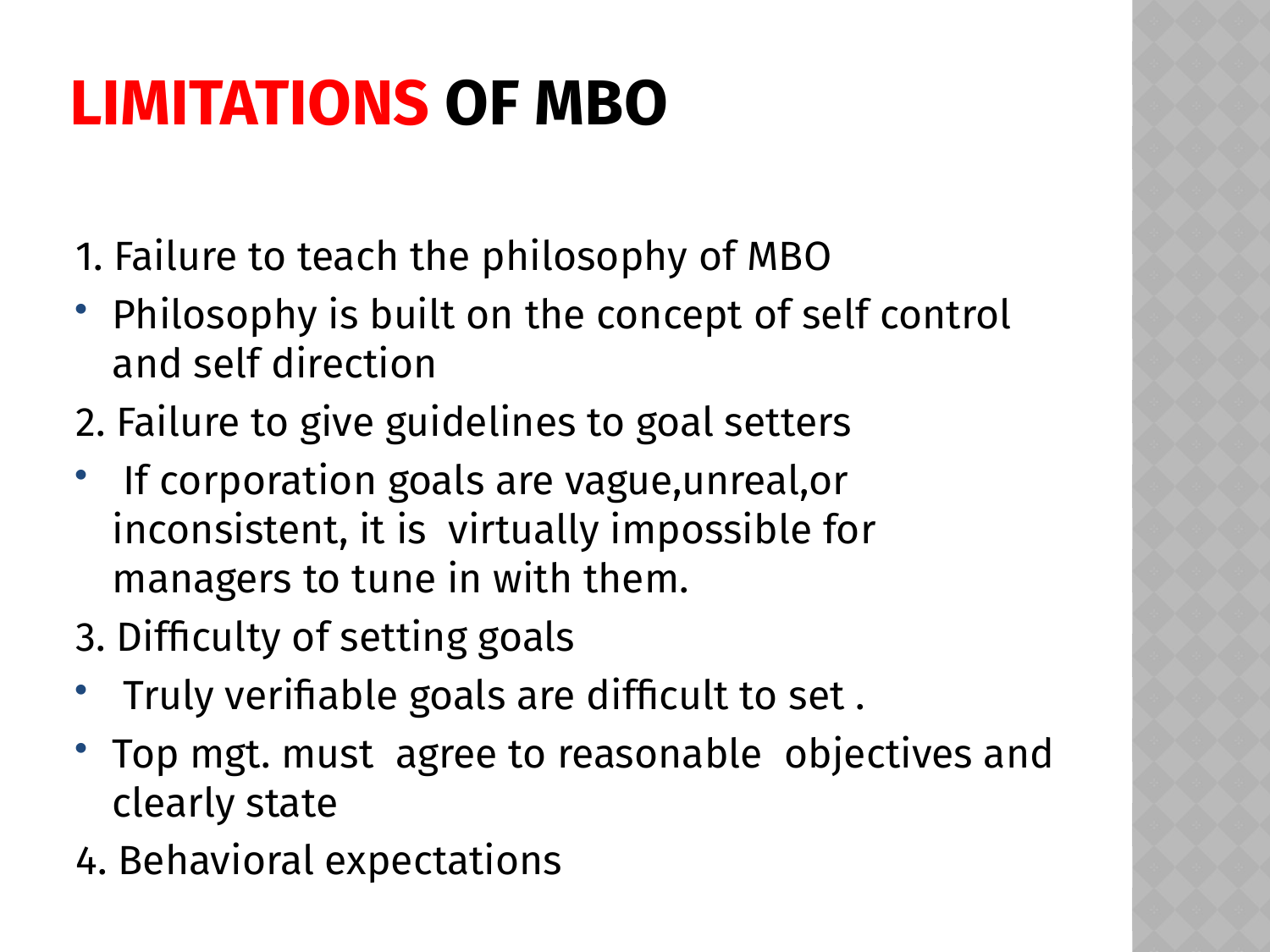

# LIMITATIONS OF MBO
1. Failure to teach the philosophy of MBO
Philosophy is built on the concept of self control and self direction
2. Failure to give guidelines to goal setters
 If corporation goals are vague,unreal,or inconsistent, it is  virtually impossible for managers to tune in with them.
3. Difficulty of setting goals
 Truly verifiable goals are difficult to set .
Top mgt. must  agree to reasonable  objectives and clearly state
4. Behavioral expectations